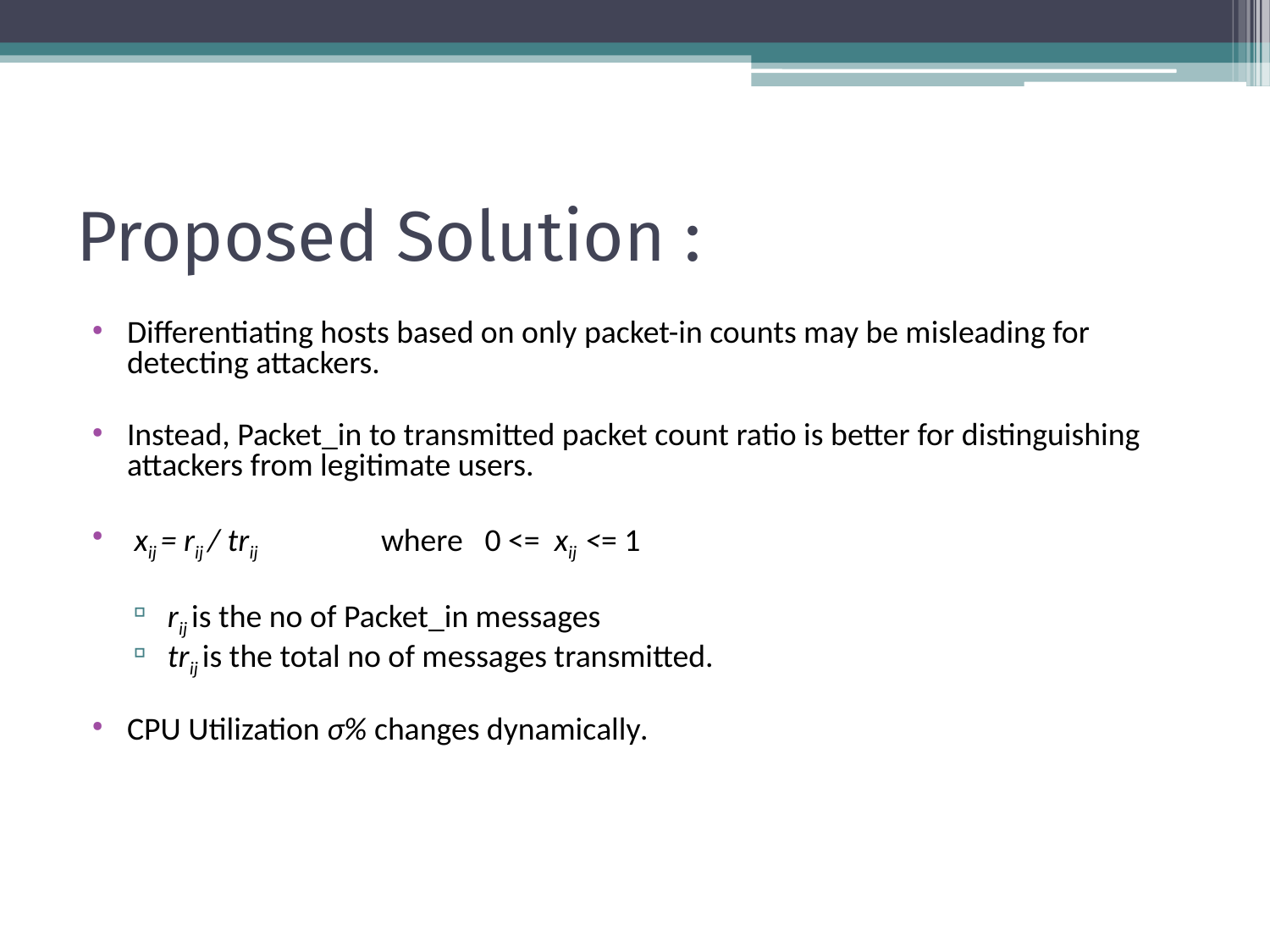

# Proposed Solution :
Differentiating hosts based on only packet-in counts may be misleading for detecting attackers.

Instead, Packet_in to transmitted packet count ratio is better for distinguishing attackers from legitimate users.

 xij = rij / trij	where   0 <=  xij  <= 1

rij is the no of Packet_in messages
trij is the total no of messages transmitted.

CPU Utilization σ% changes dynamically.